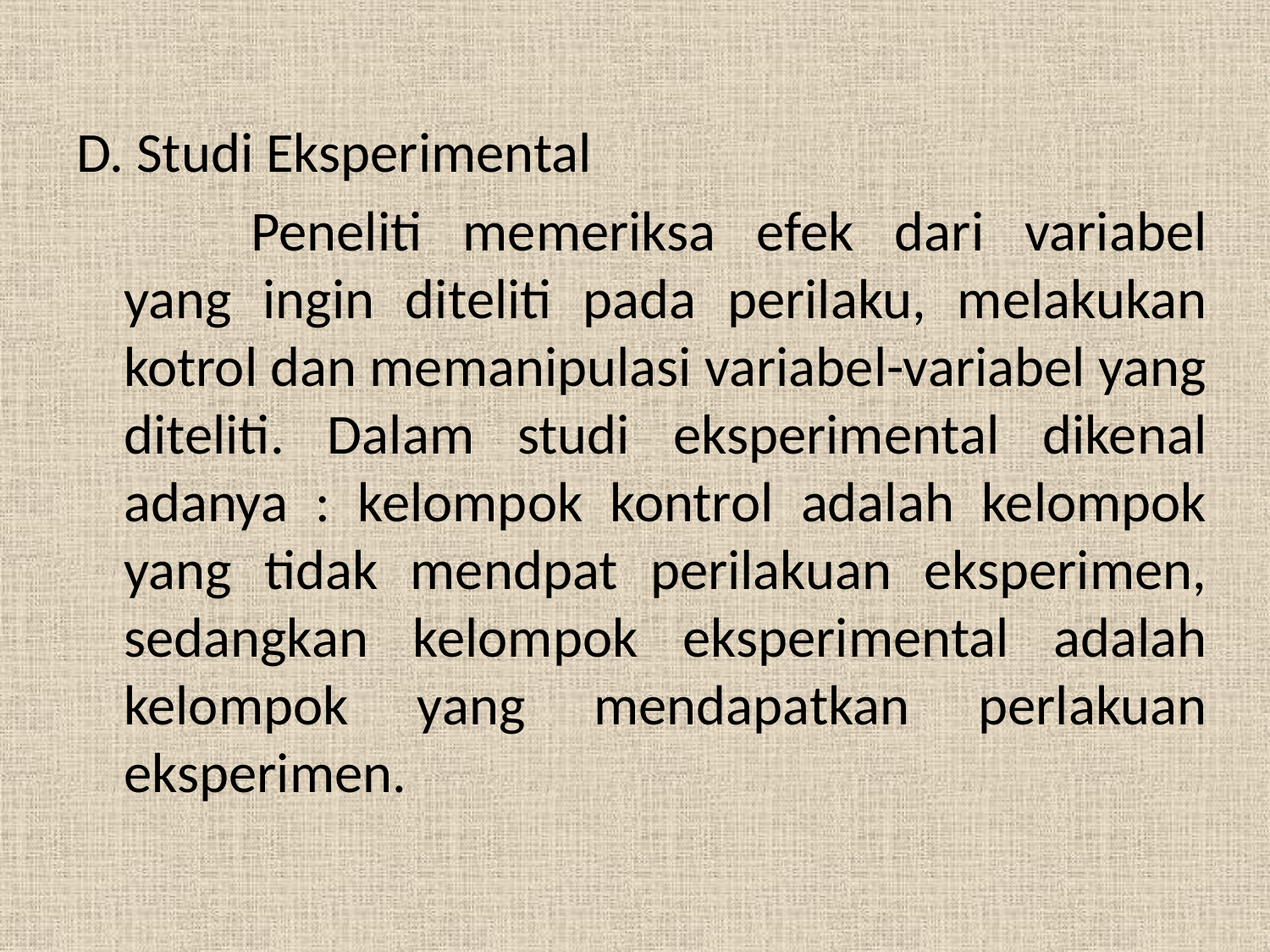

D. Studi Eksperimental
		Peneliti memeriksa efek dari variabel yang ingin diteliti pada perilaku, melakukan kotrol dan memanipulasi variabel-variabel yang diteliti. Dalam studi eksperimental dikenal adanya : kelompok kontrol adalah kelompok yang tidak mendpat perilakuan eksperimen, sedangkan kelompok eksperimental adalah kelompok yang mendapatkan perlakuan eksperimen.